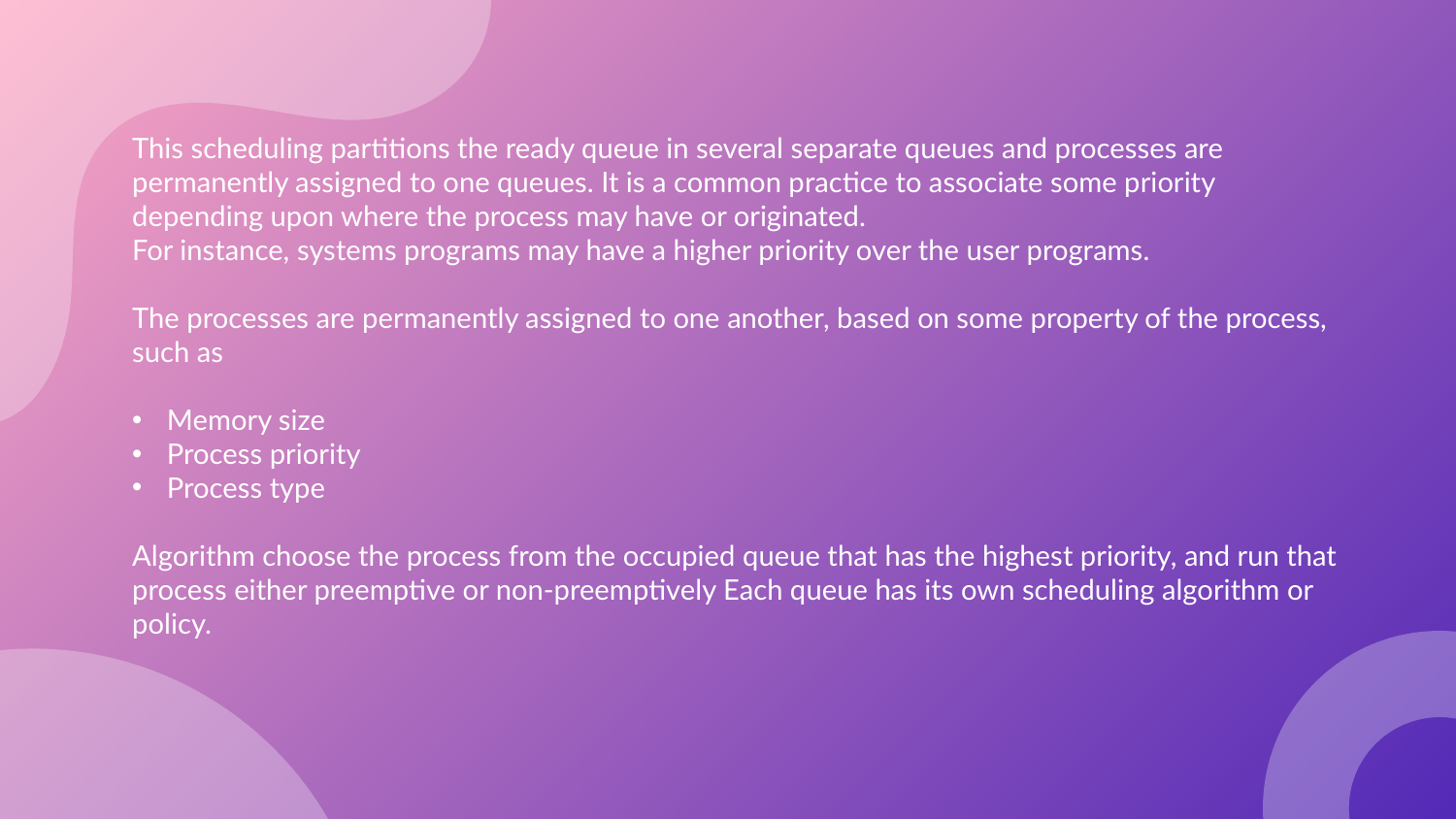

This scheduling partitions the ready queue in several separate queues and processes are permanently assigned to one queues. It is a common practice to associate some priority depending upon where the process may have or originated.
For instance, systems programs may have a higher priority over the user programs.

The processes are permanently assigned to one another, based on some property of the process, such as

 Memory size
 Process priority
 Process type

Algorithm choose the process from the occupied queue that has the highest priority, and run that process either preemptive or non-preemptively Each queue has its own scheduling algorithm or policy.